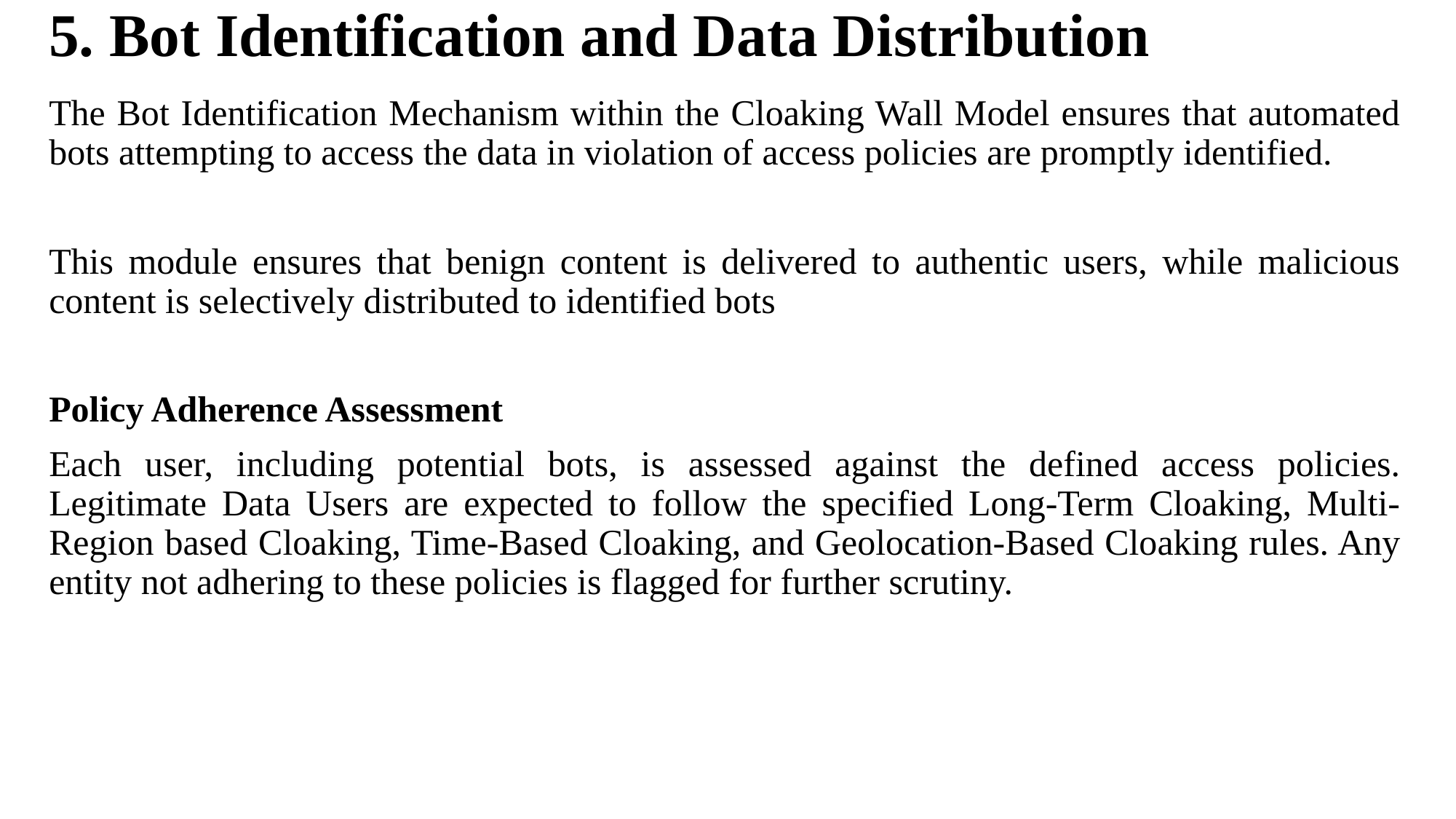

# 5. Bot Identification and Data Distribution
The Bot Identification Mechanism within the Cloaking Wall Model ensures that automated bots attempting to access the data in violation of access policies are promptly identified.

This module ensures that benign content is delivered to authentic users, while malicious content is selectively distributed to identified bots

Policy Adherence Assessment
Each user, including potential bots, is assessed against the defined access policies. Legitimate Data Users are expected to follow the specified Long-Term Cloaking, Multi-Region based Cloaking, Time-Based Cloaking, and Geolocation-Based Cloaking rules. Any entity not adhering to these policies is flagged for further scrutiny.